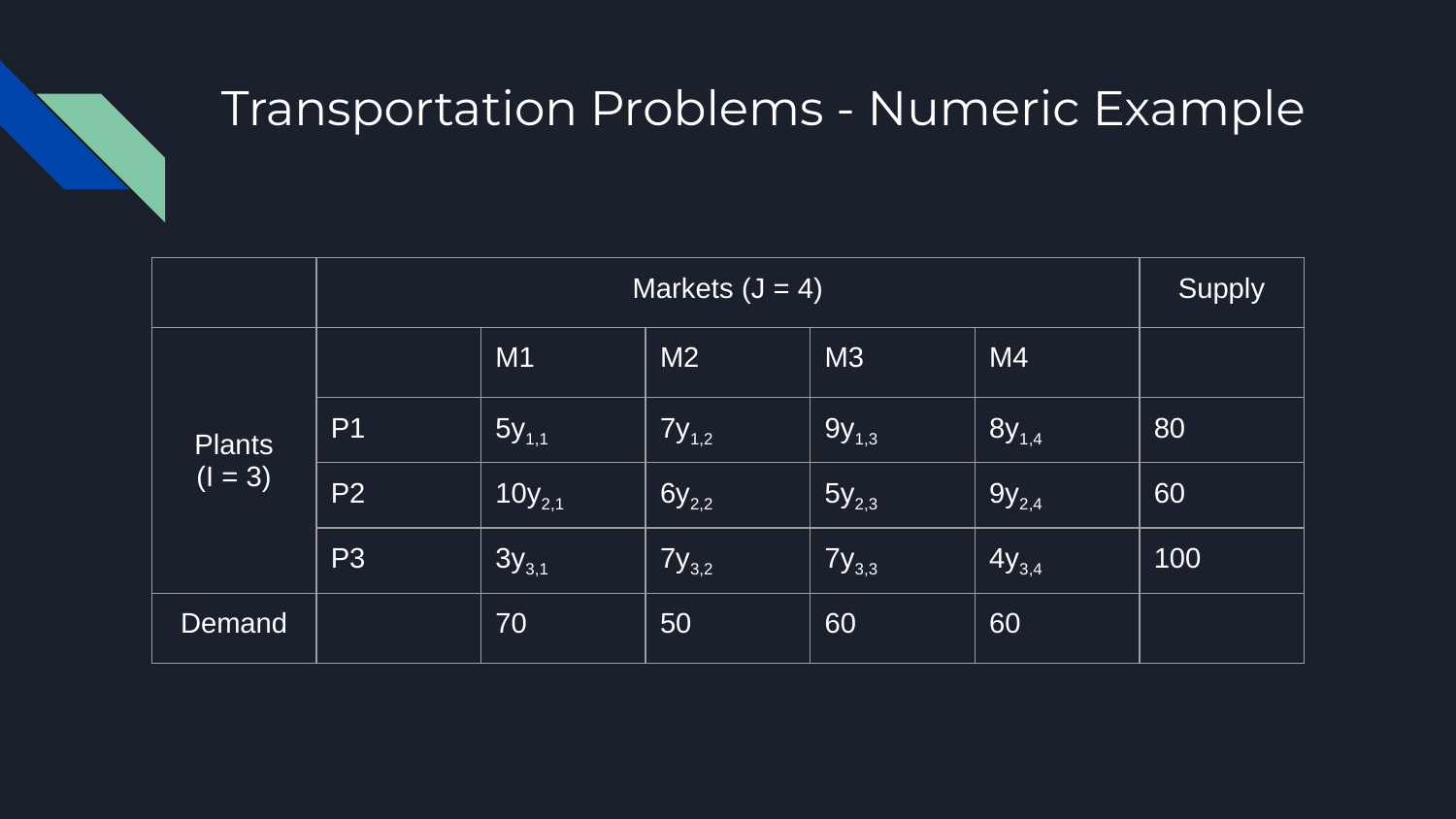

# Transportation Problems - Numeric Example

|  | Markets (J = 4) |  |  |  |  | Supply |
| --- | --- | --- | --- | --- | --- | --- |
| Plants (I = 3) |  | M1 | M2 | M3 | M4 |  |
|  | P1 | 5y1,1 | 7y1,2 | 9y1,3 | 8y1,4 | 80 |
|  | P2 | 10y2,1 | 6y2,2 | 5y2,3 | 9y2,4 | 60 |
|  | P3 | 3y3,1 | 7y3,2 | 7y3,3 | 4y3,4 | 100 |
| Demand |  | 70 | 50 | 60 | 60 |  |